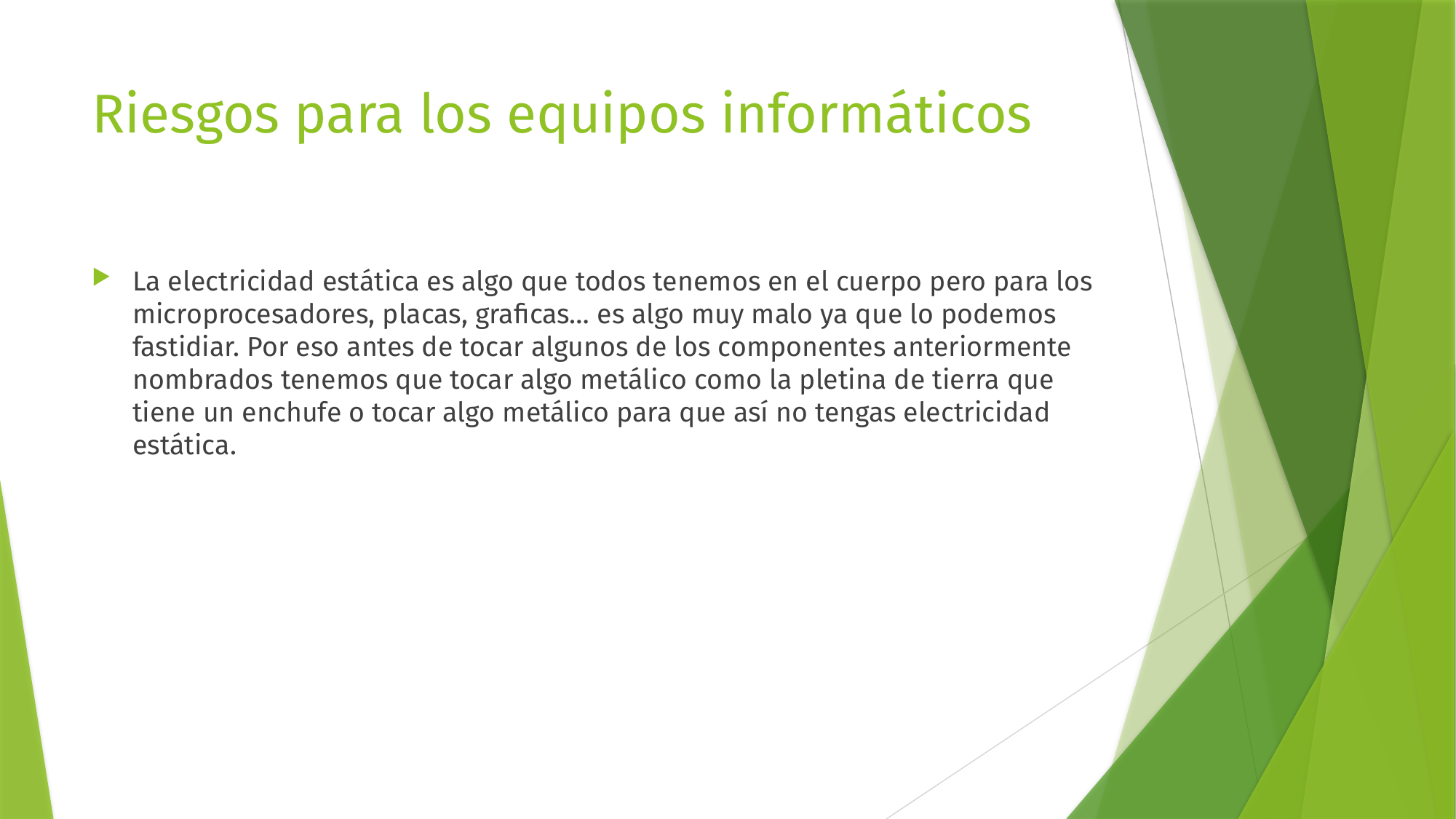

# Riesgos para los equipos informáticos
La electricidad estática es algo que todos tenemos en el cuerpo pero para los microprocesadores, placas, graficas… es algo muy malo ya que lo podemos fastidiar. Por eso antes de tocar algunos de los componentes anteriormente nombrados tenemos que tocar algo metálico como la pletina de tierra que tiene un enchufe o tocar algo metálico para que así no tengas electricidad estática.